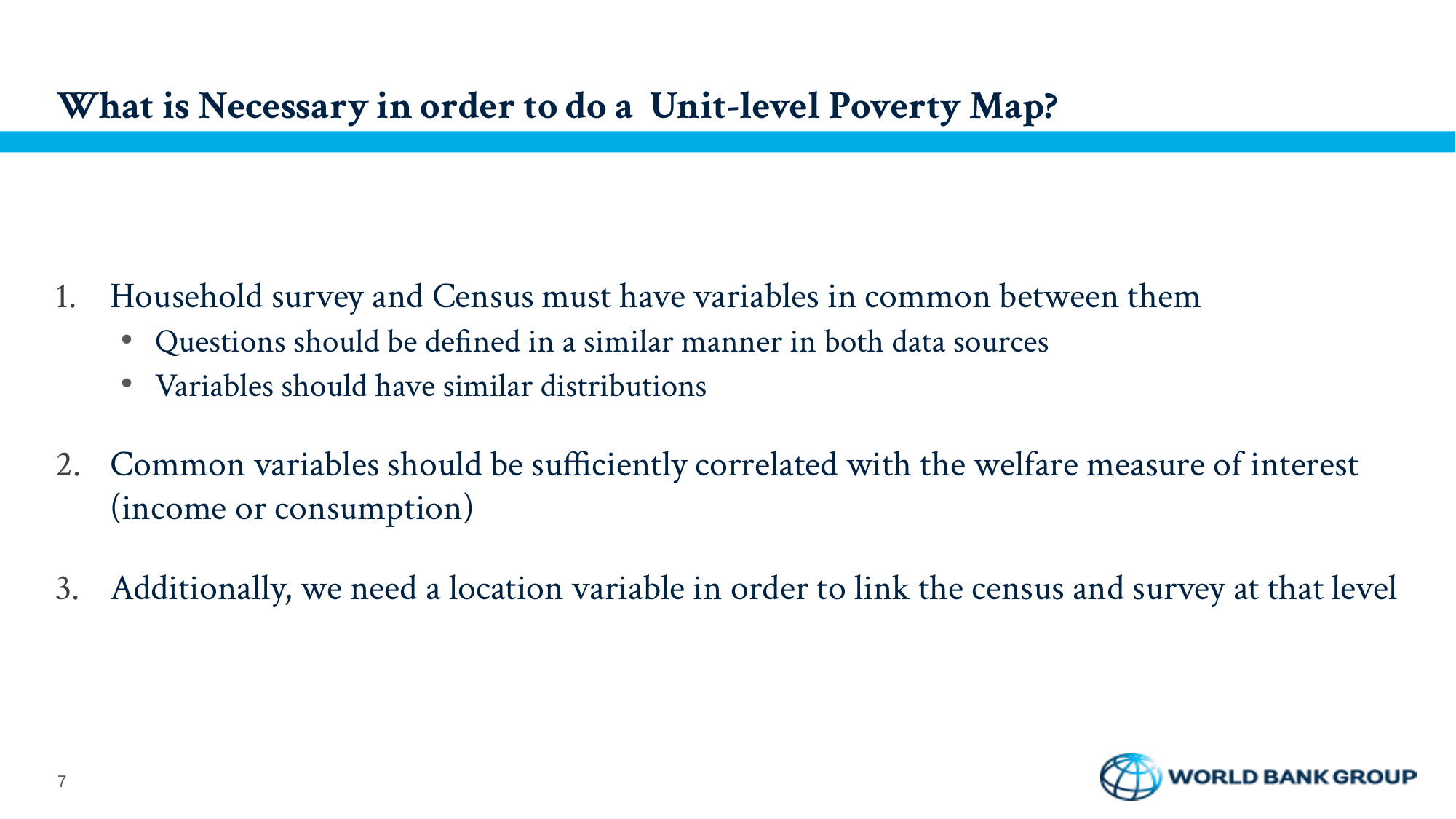

# What is Necessary in order to do a  Unit-level Poverty Map?

Household survey and Census must have variables in common between them
Questions should be defined in a similar manner in both data sources
Variables should have similar distributions
Common variables should be sufficiently correlated with the welfare measure of interest (income or consumption)
Additionally, we need a location variable in order to link the census and survey at that level
7